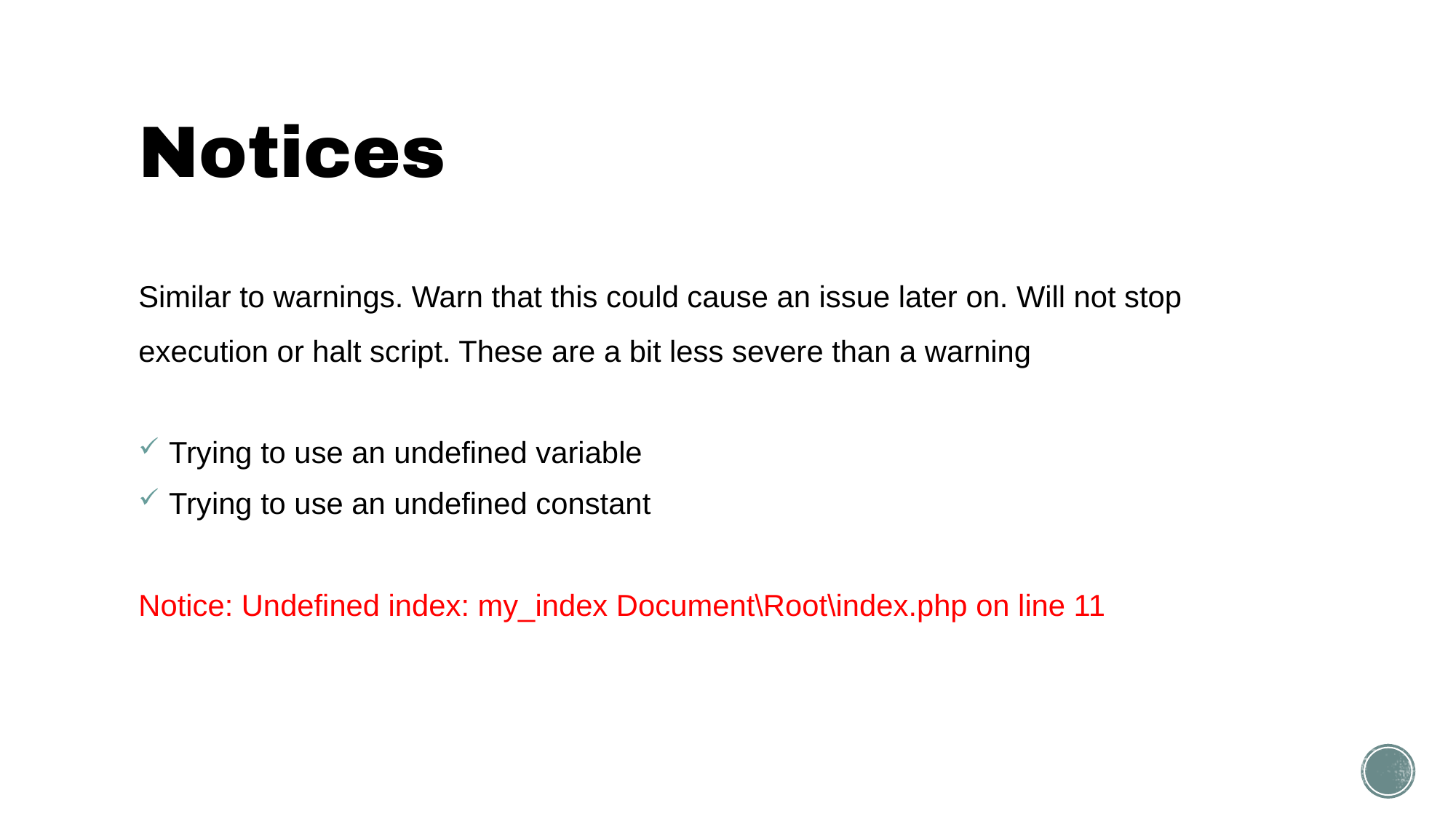

# Notices
Similar to warnings. Warn that this could cause an issue later on. Will not stop execution or halt script. These are a bit less severe than a warning

 Trying to use an undefined variable
 Trying to use an undefined constant

Notice: Undefined index: my_index Document\Root\index.php on line 11